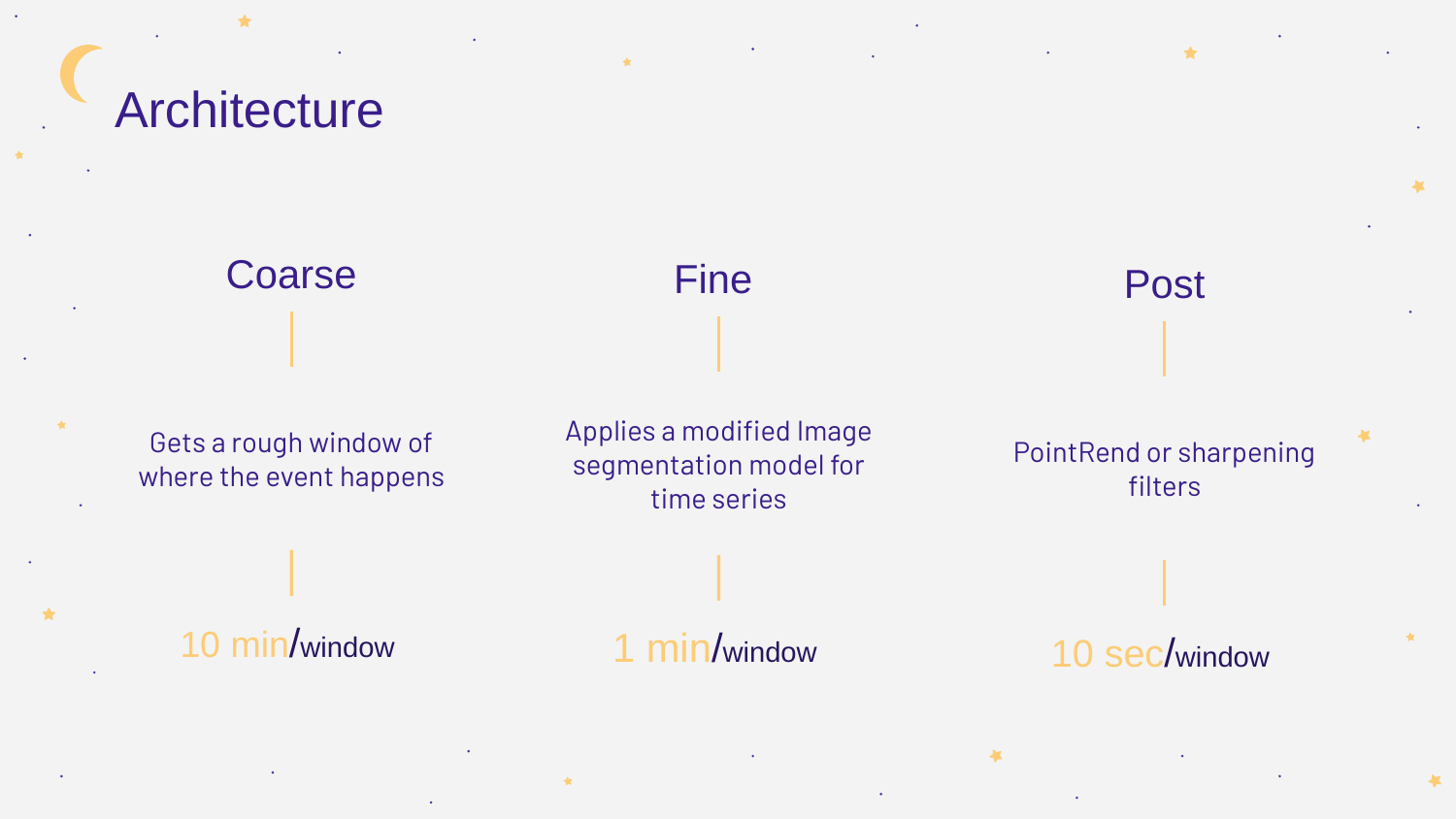

Architecture
# Coarse
Fine
Post
Gets a rough window of where the event happens
Applies a modified Image segmentation model for time series
PointRend or sharpening filters
10 min/window
1 min/window
10 sec/window